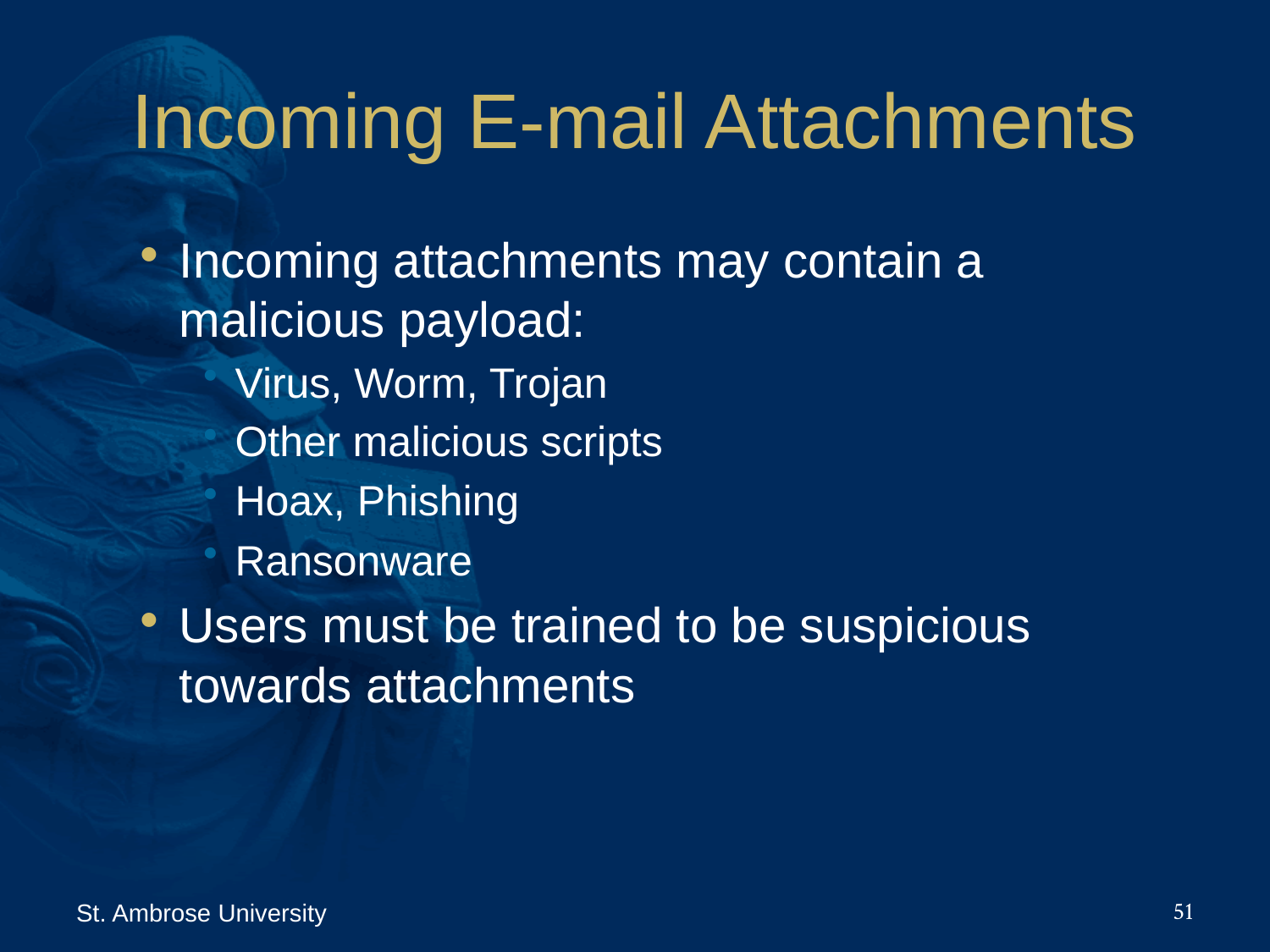

# Incoming E-mail Attachments
Incoming attachments may contain a malicious payload:
Virus, Worm, Trojan
Other malicious scripts
Hoax, Phishing
Ransonware
Users must be trained to be suspicious towards attachments
51
St. Ambrose University